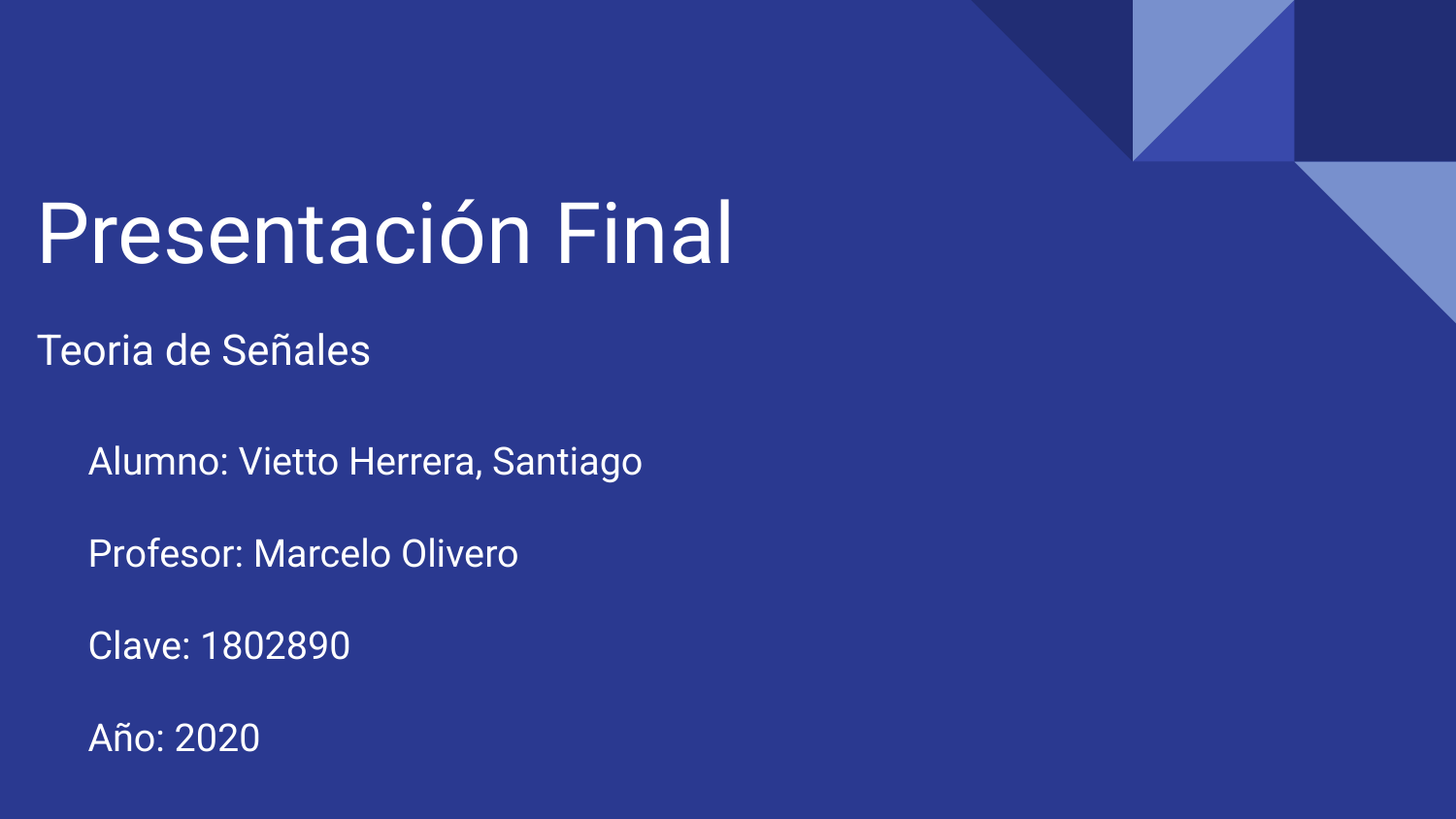

# Presentación Final
Teoria de Señales
Alumno: Vietto Herrera, Santiago

Profesor: Marcelo Olivero

Clave: 1802890

Año: 2020